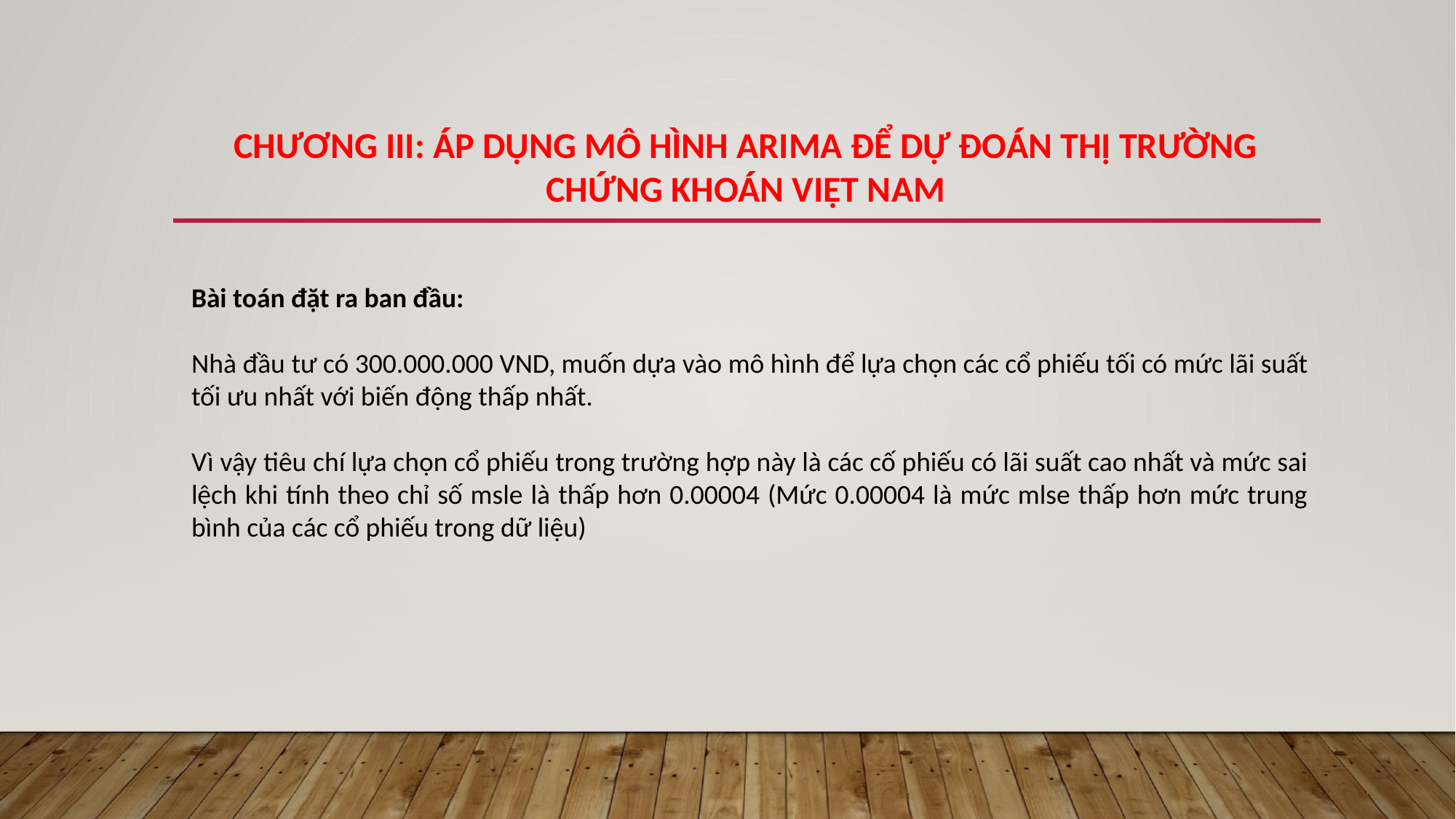

CHƯƠNG III: ÁP DỤNG MÔ HÌNH ARIMA ĐỂ DỰ ĐOÁN THỊ TRƯỜNG CHỨNG KHOÁN VIỆT NAM
Bài toán đặt ra ban đầu:

Nhà đầu tư có 300.000.000 VND, muốn dựa vào mô hình để lựa chọn các cổ phiếu tối có mức lãi suất tối ưu nhất với biến động thấp nhất.

Vì vậy tiêu chí lựa chọn cổ phiếu trong trường hợp này là các cố phiếu có lãi suất cao nhất và mức sai lệch khi tính theo chỉ số msle là thấp hơn 0.00004 (Mức 0.00004 là mức mlse thấp hơn mức trung bình của các cổ phiếu trong dữ liệu)